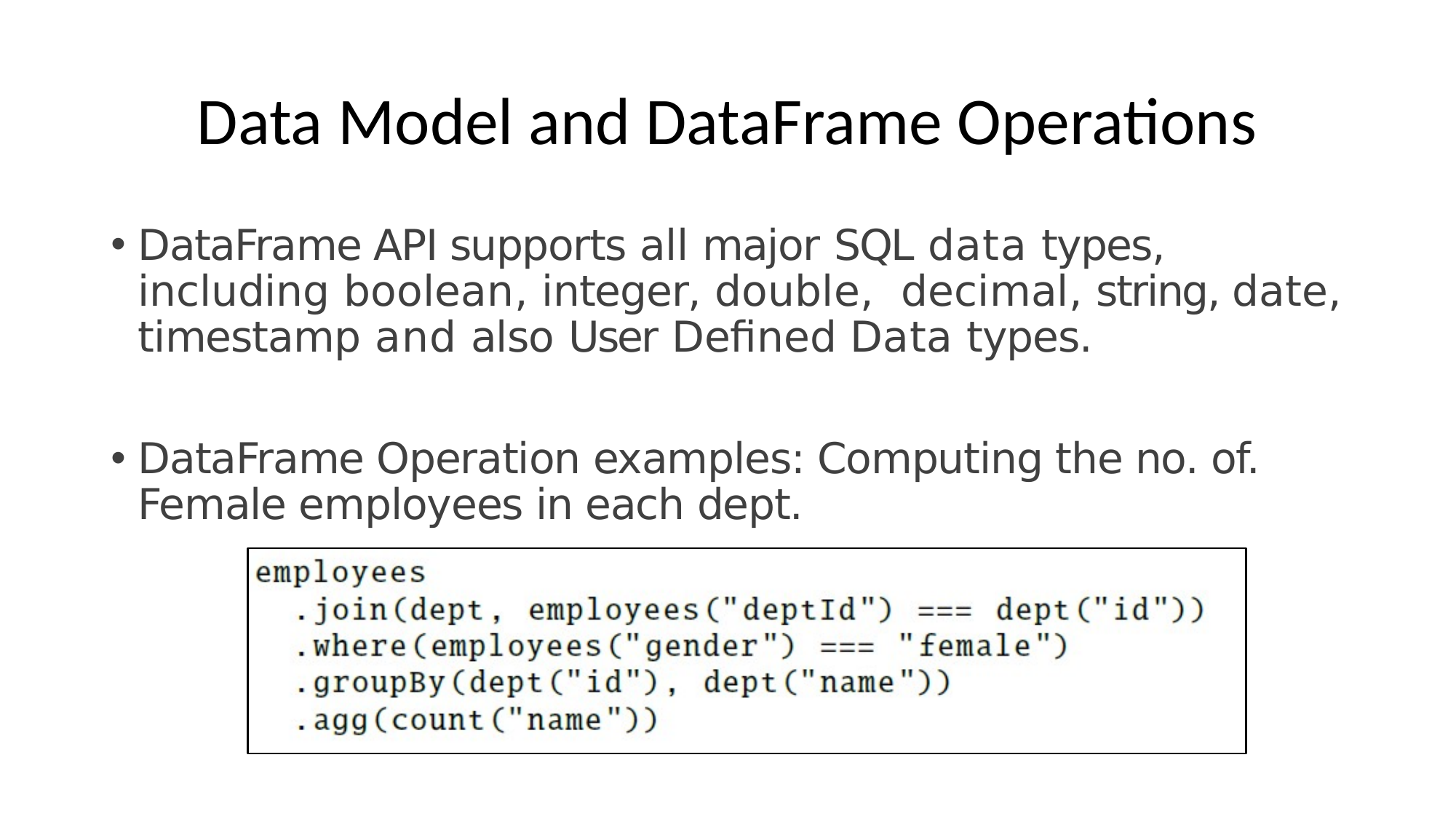

# Data Model and DataFrame Operations
DataFrame API supports all major SQL data types, including boolean, integer, double,  decimal, string, date, timestamp and also User Defined Data types.

DataFrame Operation examples: Computing the no. of. Female employees in each dept.